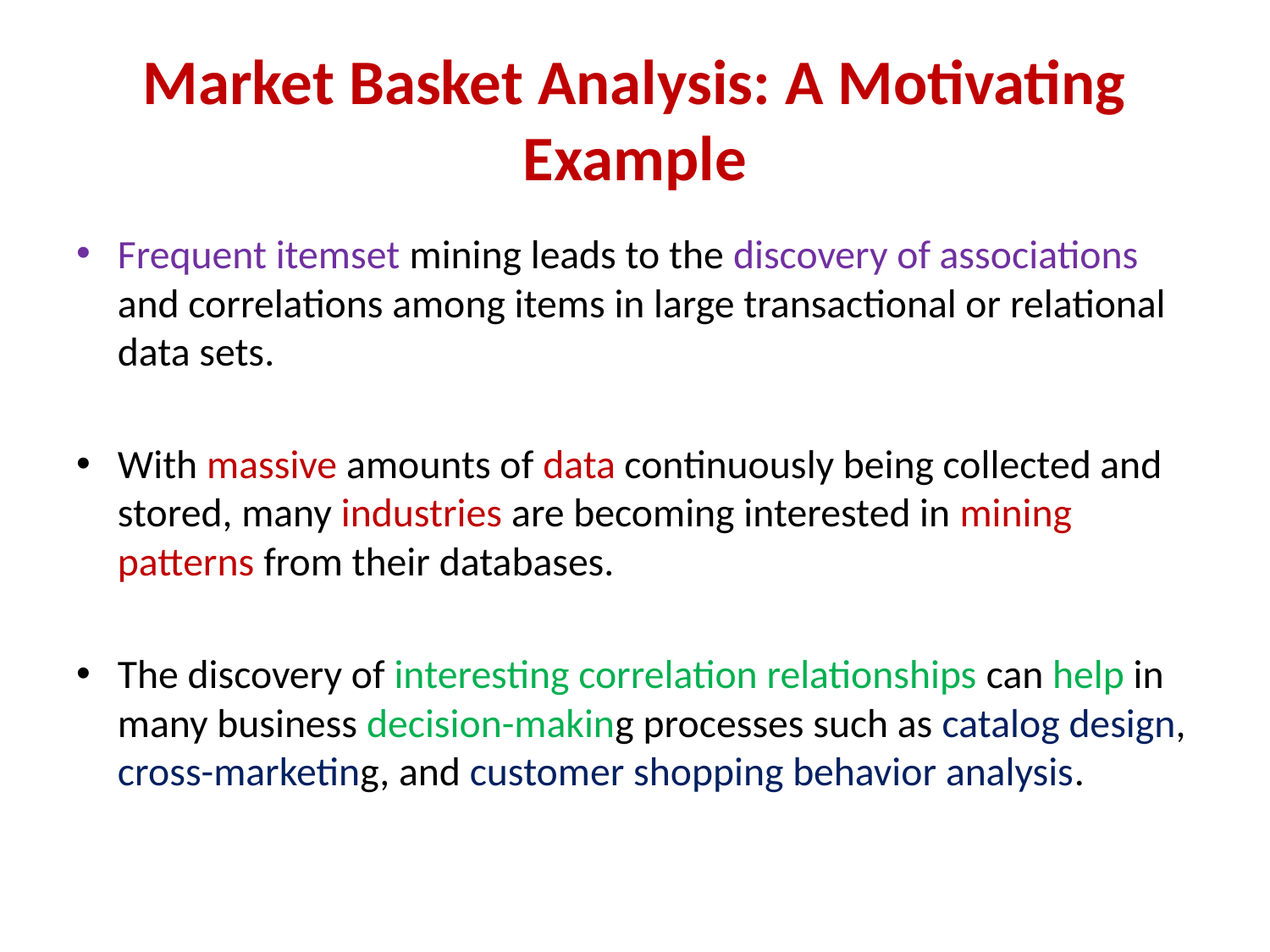

# Market Basket Analysis: A Motivating Example
Frequent itemset mining leads to the discovery of associations and correlations among items in large transactional or relational data sets.

With massive amounts of data continuously being collected and stored, many industries are becoming interested in mining  patterns from their databases.

The discovery of interesting correlation relationships can help in many business decision-making processes such as catalog design, cross-marketing, and customer shopping behavior analysis.